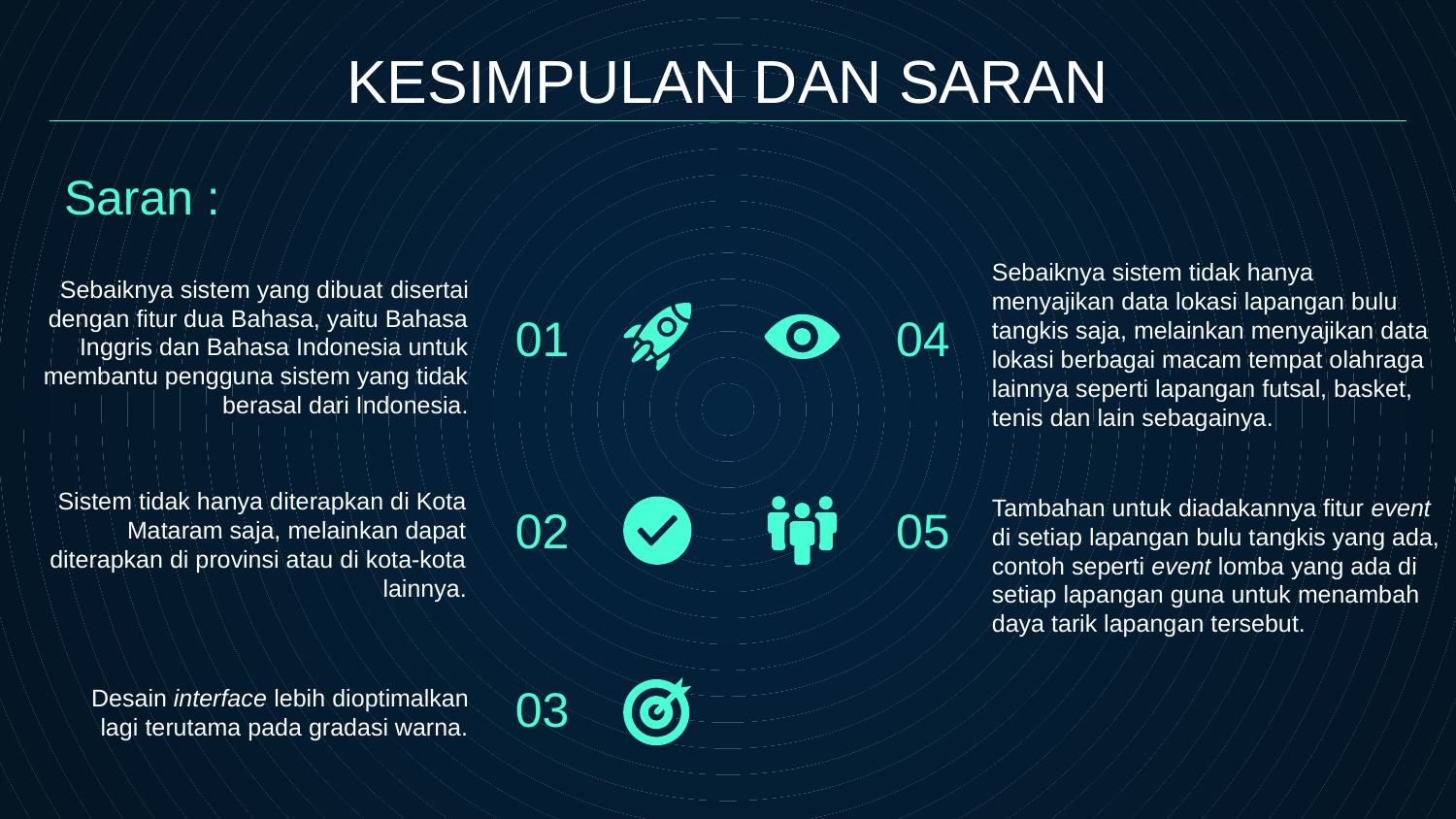

# KESIMPULAN DAN SARAN
Saran :
Sebaiknya sistem yang dibuat disertai dengan fitur dua Bahasa, yaitu Bahasa Inggris dan Bahasa Indonesia untuk membantu pengguna sistem yang tidak berasal dari Indonesia.
Sebaiknya sistem tidak hanya menyajikan data lokasi lapangan bulu tangkis saja, melainkan menyajikan data lokasi berbagai macam tempat olahraga lainnya seperti lapangan futsal, basket, tenis dan lain sebagainya.
01
04

Sistem tidak hanya diterapkan di Kota Mataram saja, melainkan dapat diterapkan di provinsi atau di kota-kota lainnya.
02
05

Tambahan untuk diadakannya fitur event di setiap lapangan bulu tangkis yang ada, contoh seperti event lomba yang ada di setiap lapangan guna untuk menambah daya tarik lapangan tersebut.
Desain interface lebih dioptimalkan lagi terutama pada gradasi warna.
03